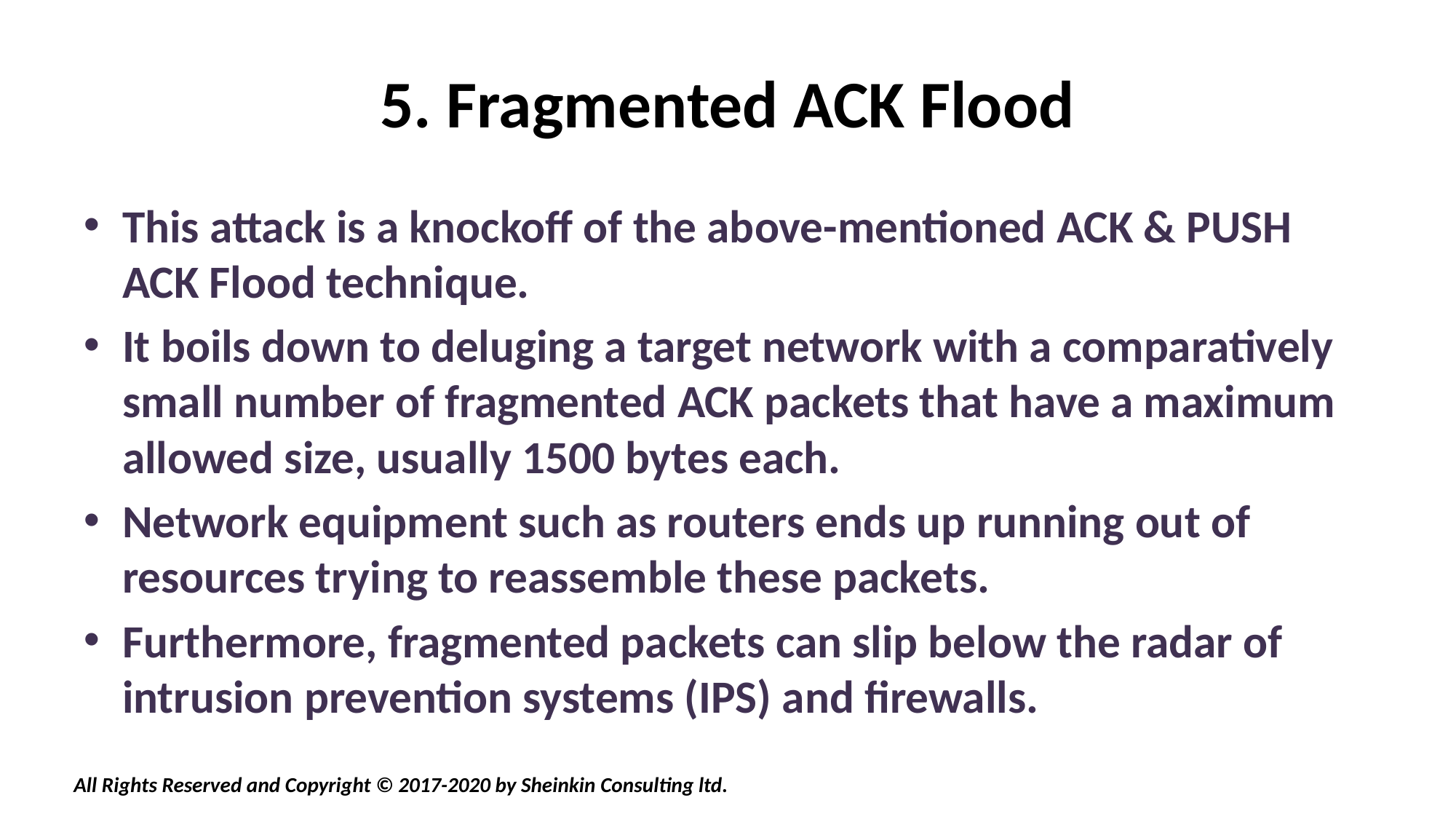

# 5. Fragmented ACK Flood
This attack is a knockoff of the above-mentioned ACK & PUSH ACK Flood technique.
It boils down to deluging a target network with a comparatively small number of fragmented ACK packets that have a maximum allowed size, usually 1500 bytes each.
Network equipment such as routers ends up running out of resources trying to reassemble these packets.
Furthermore, fragmented packets can slip below the radar of intrusion prevention systems (IPS) and firewalls.